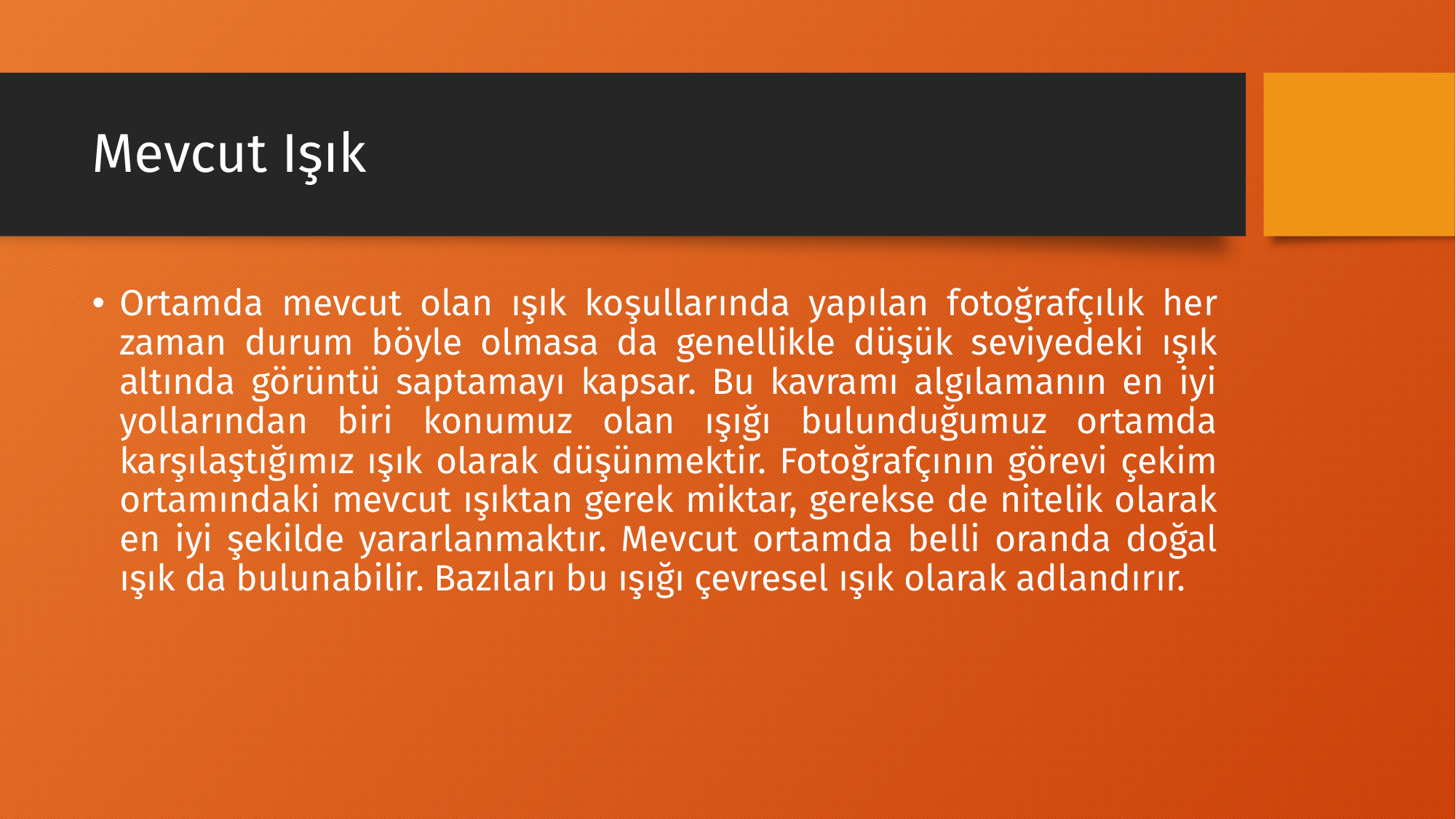

# Mevcut Işık
Ortamda mevcut olan ışık koşullarında yapılan fotoğrafçılık her zaman durum böyle olmasa da genellikle düşük seviyedeki ışık altında görüntü saptamayı kapsar. Bu kavramı algılamanın en iyi yollarından biri konumuz olan ışığı bulunduğumuz ortamda karşılaştığımız ışık olarak düşünmektir. Fotoğrafçının görevi çekim ortamındaki mevcut ışıktan gerek miktar, gerekse de nitelik olarak en iyi şekilde yararlanmaktır. Mevcut ortamda belli oranda doğal ışık da bulunabilir. Bazıları bu ışığı çevresel ışık olarak adlandırır.